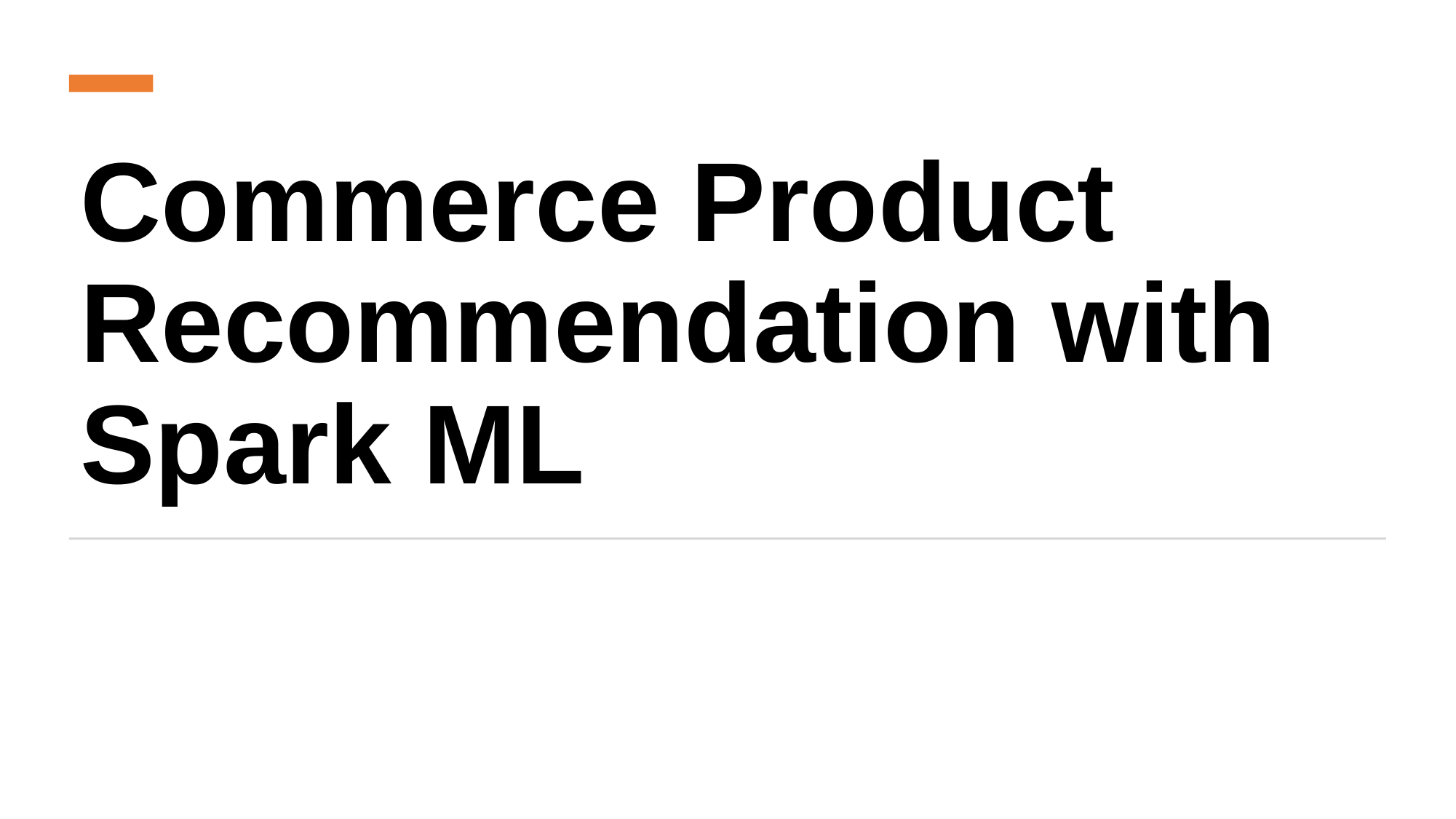

# Commerce Product Recommendation with Spark ML